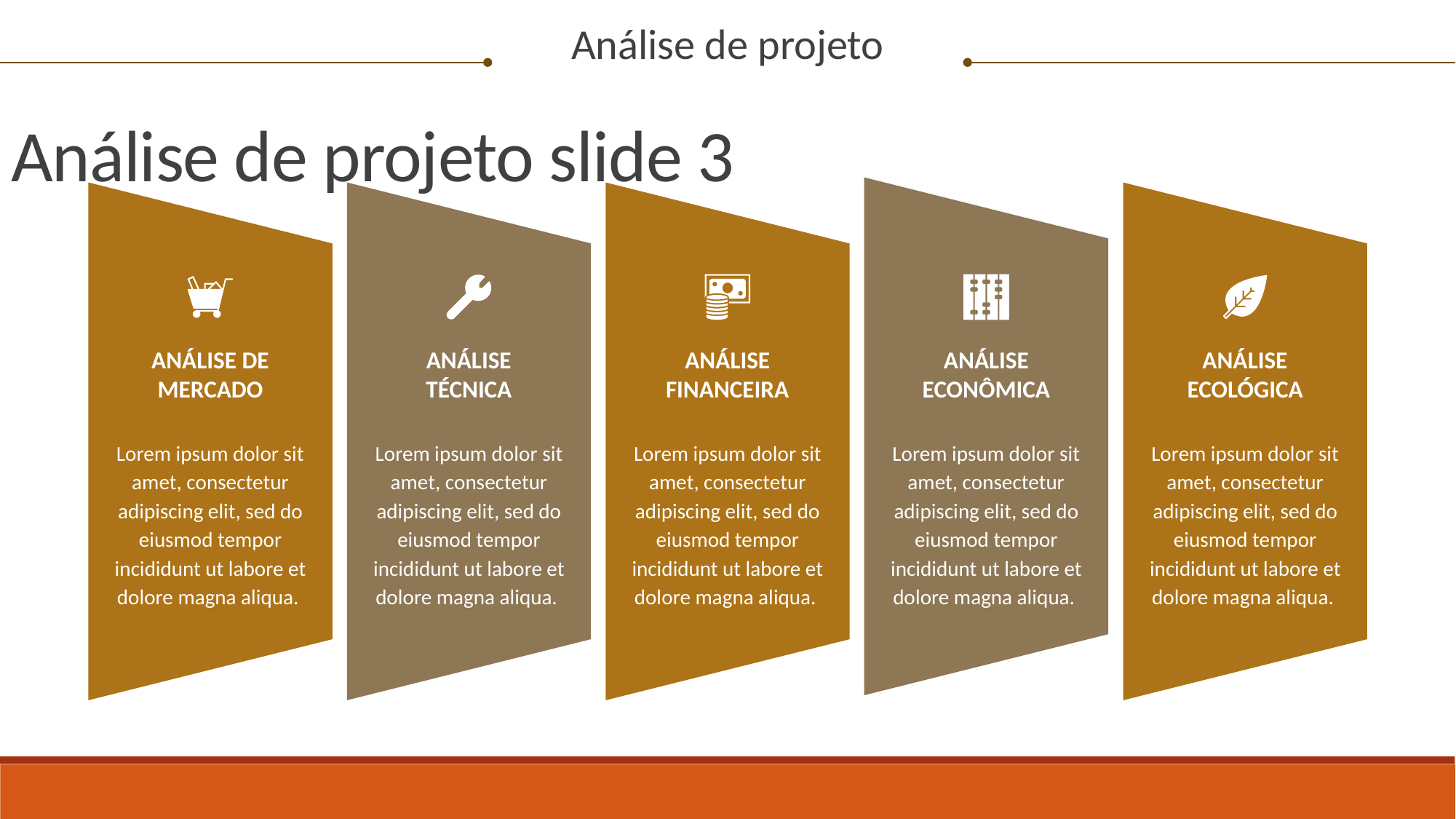

Análise de projeto
Análise de projeto slide 3

ANÁLISE DE MERCADO
ANÁLISE TÉCNICA
ANÁLISE FINANCEIRA
ANÁLISE ECONÔMICA
ANÁLISE ECOLÓGICA
Lorem ipsum dolor sit amet, consectetur adipiscing elit, sed do eiusmod tempor incididunt ut labore et dolore magna aliqua.
Lorem ipsum dolor sit amet, consectetur adipiscing elit, sed do eiusmod tempor incididunt ut labore et dolore magna aliqua.
Lorem ipsum dolor sit amet, consectetur adipiscing elit, sed do eiusmod tempor incididunt ut labore et dolore magna aliqua.
Lorem ipsum dolor sit amet, consectetur adipiscing elit, sed do eiusmod tempor incididunt ut labore et dolore magna aliqua.
Lorem ipsum dolor sit amet, consectetur adipiscing elit, sed do eiusmod tempor incididunt ut labore et dolore magna aliqua.